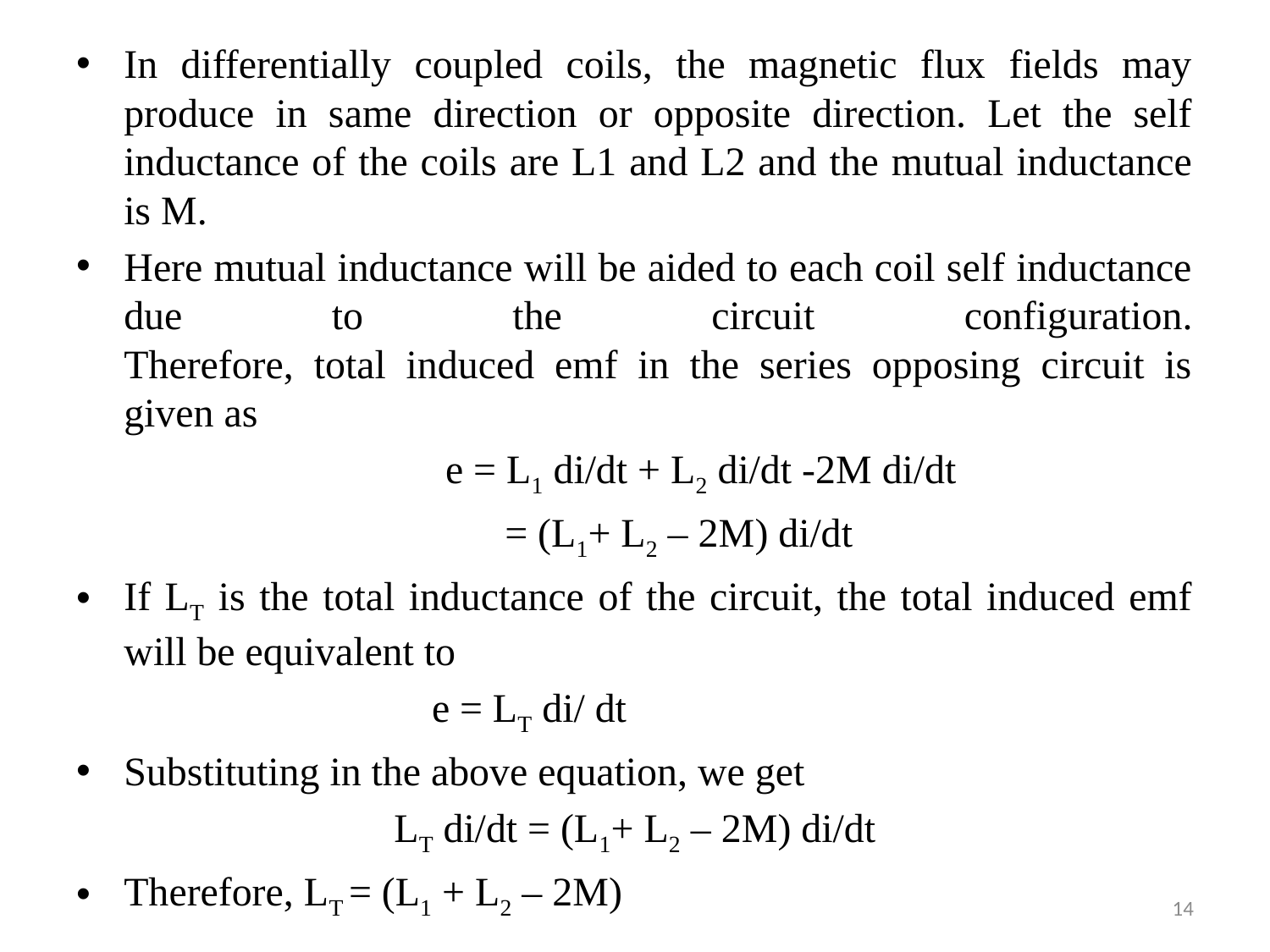

In differentially coupled coils, the magnetic flux fields may produce in same direction or opposite direction. Let the self inductance of the coils are L1 and L2 and the mutual inductance is M.
Here mutual inductance will be aided to each coil self inductance due to the circuit configuration.
Therefore, total induced emf in the series opposing circuit is given as
             e = L1 di/dt + L2 di/dt -2M di/dt
				= (L1+ L2 – 2M) di/dt
If LT is the total inductance of the circuit, the total induced emf will be equivalent to
                                   e = LT di/ dt
Substituting in the above equation, we get
LT di/dt = (L1+ L2 – 2M) di/dt
Therefore, LT = (L1 + L2 – 2M)

14